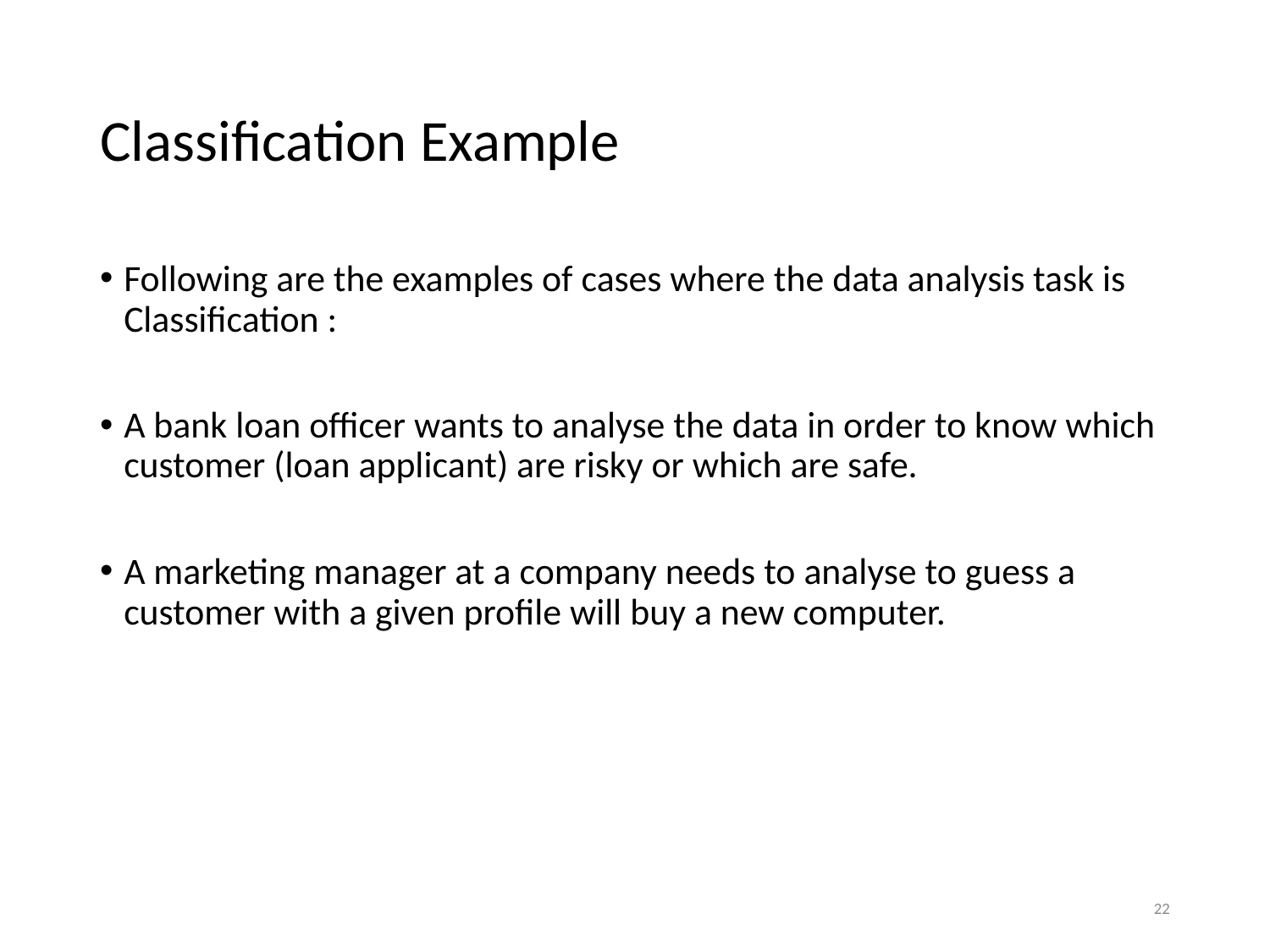

# Classification Example
Following are the examples of cases where the data analysis task is Classification :

A bank loan officer wants to analyse the data in order to know which customer (loan applicant) are risky or which are safe.

A marketing manager at a company needs to analyse to guess a customer with a given profile will buy a new computer.

22